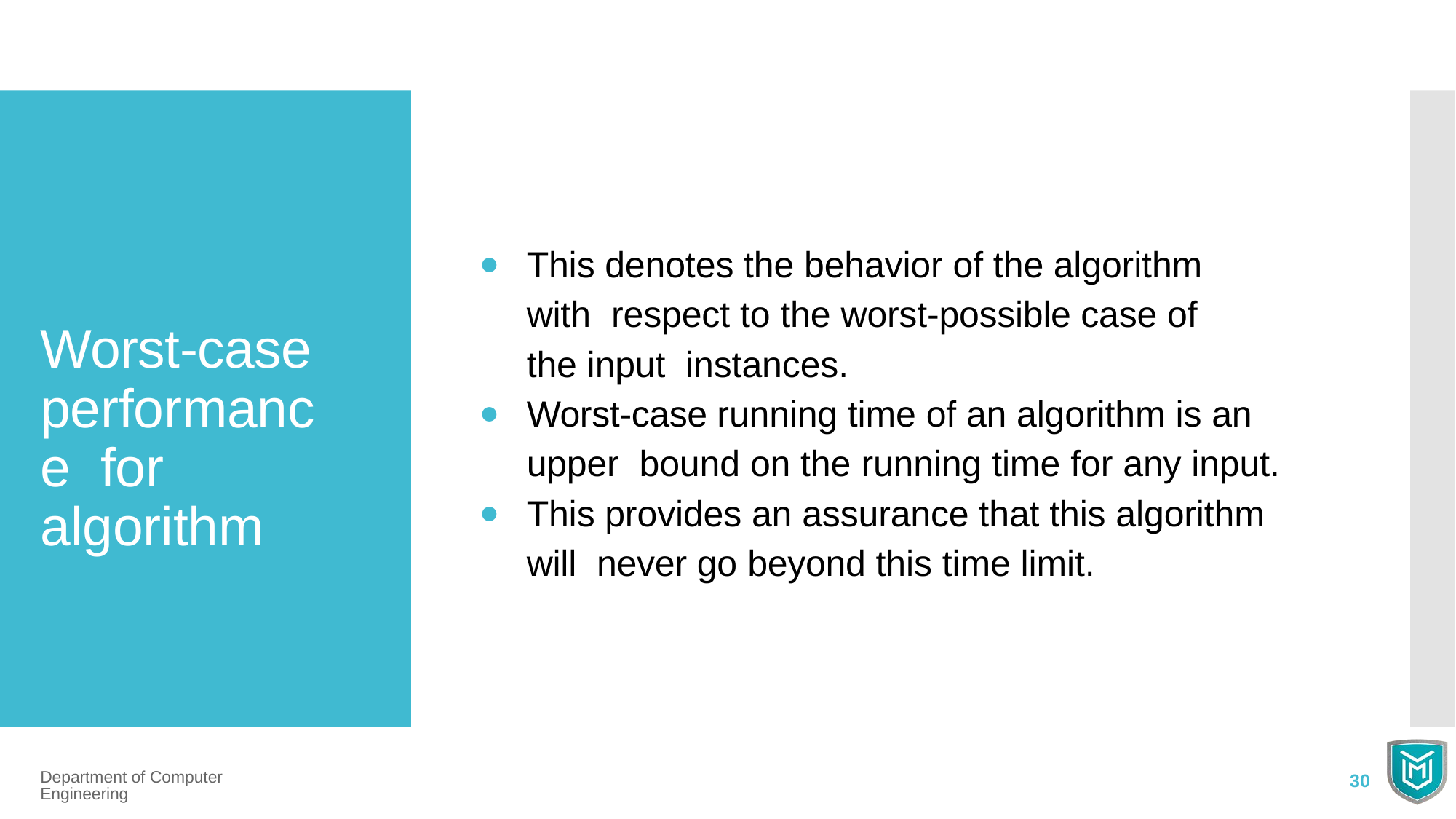

This denotes the behavior of the algorithm with  respect to the worst-possible case of the input  instances.
Worst-case running time of an algorithm is an upper  bound on the running time for any input.
This provides an assurance that this algorithm will  never go beyond this time limit.
Worst-case  performance  for algorithm
Department of Computer Engineering
30